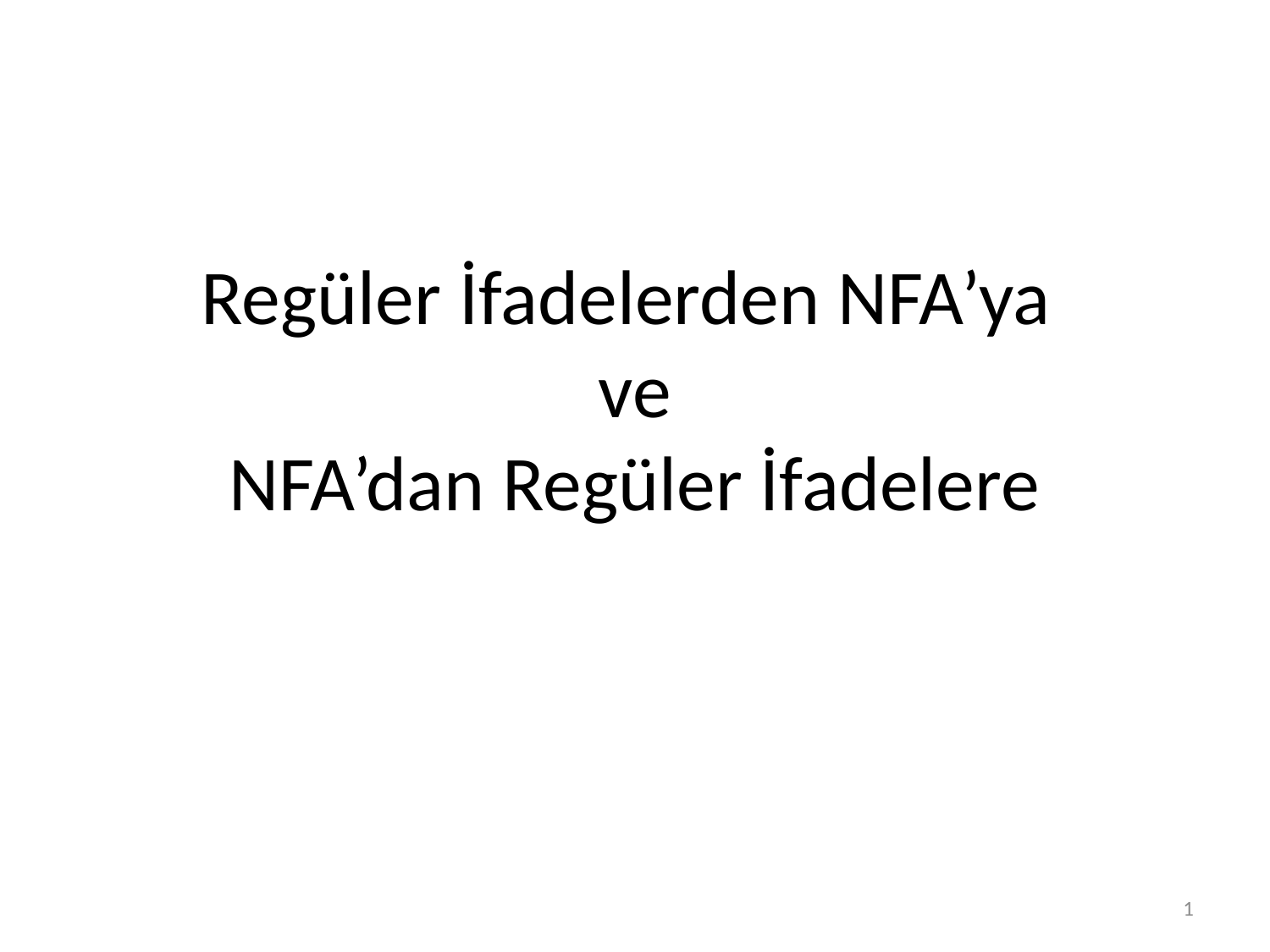

# Regüler İfadelerden NFA’ya ve NFA’dan Regüler İfadelere

1